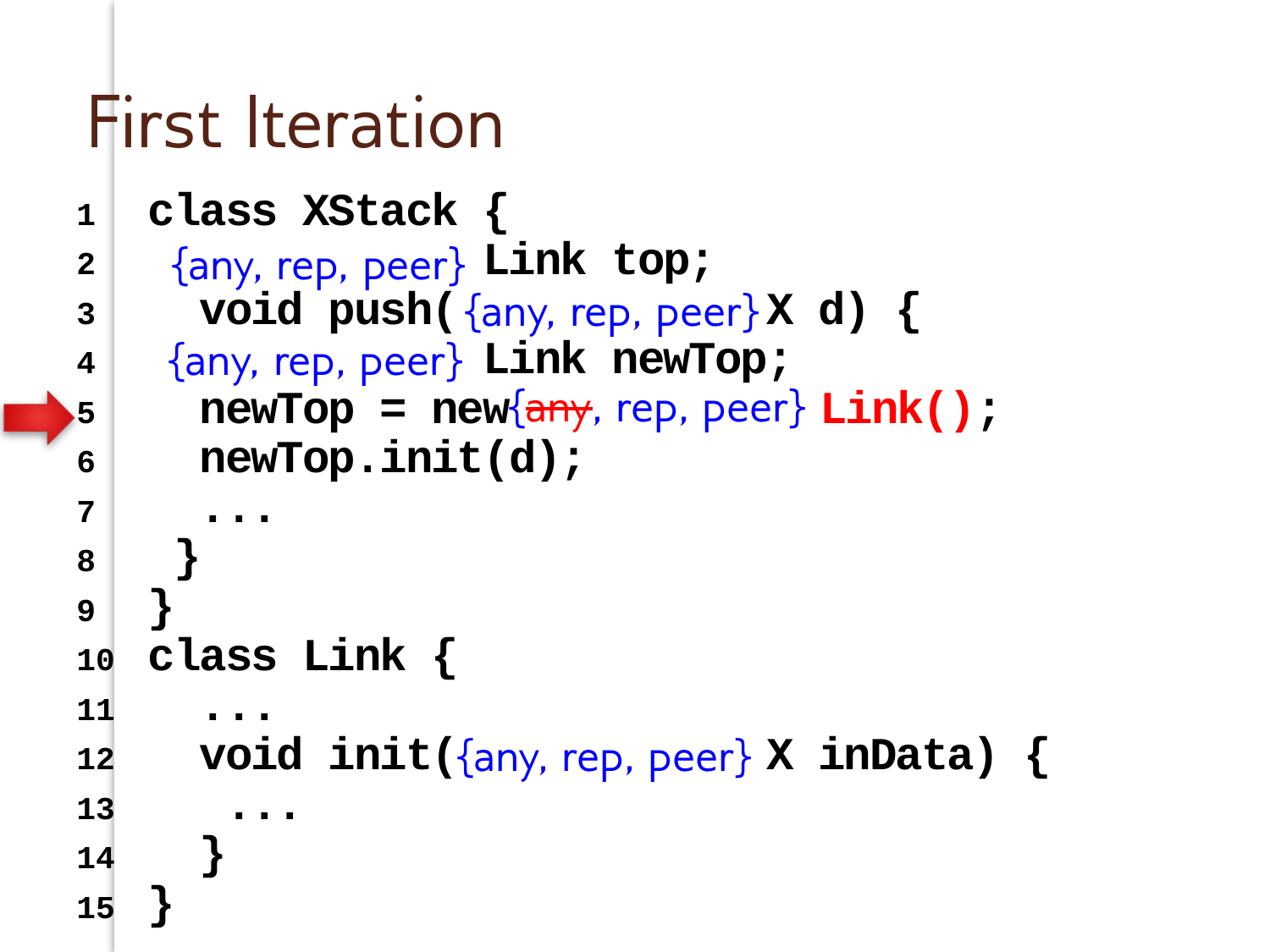

# First Iteration
 class XStack {
              Link top;
   void push(            X d) {
              Link newTop;
   newTop = new            Link();
   newTop.init(d);
   ...
  }
 }
 class Link {
   ...
   void init(            X inData) {
    ...
   }
 }
{any, rep, peer}
{any, rep, peer}
{any, rep, peer}
{any, rep, peer}

{any, rep, peer}